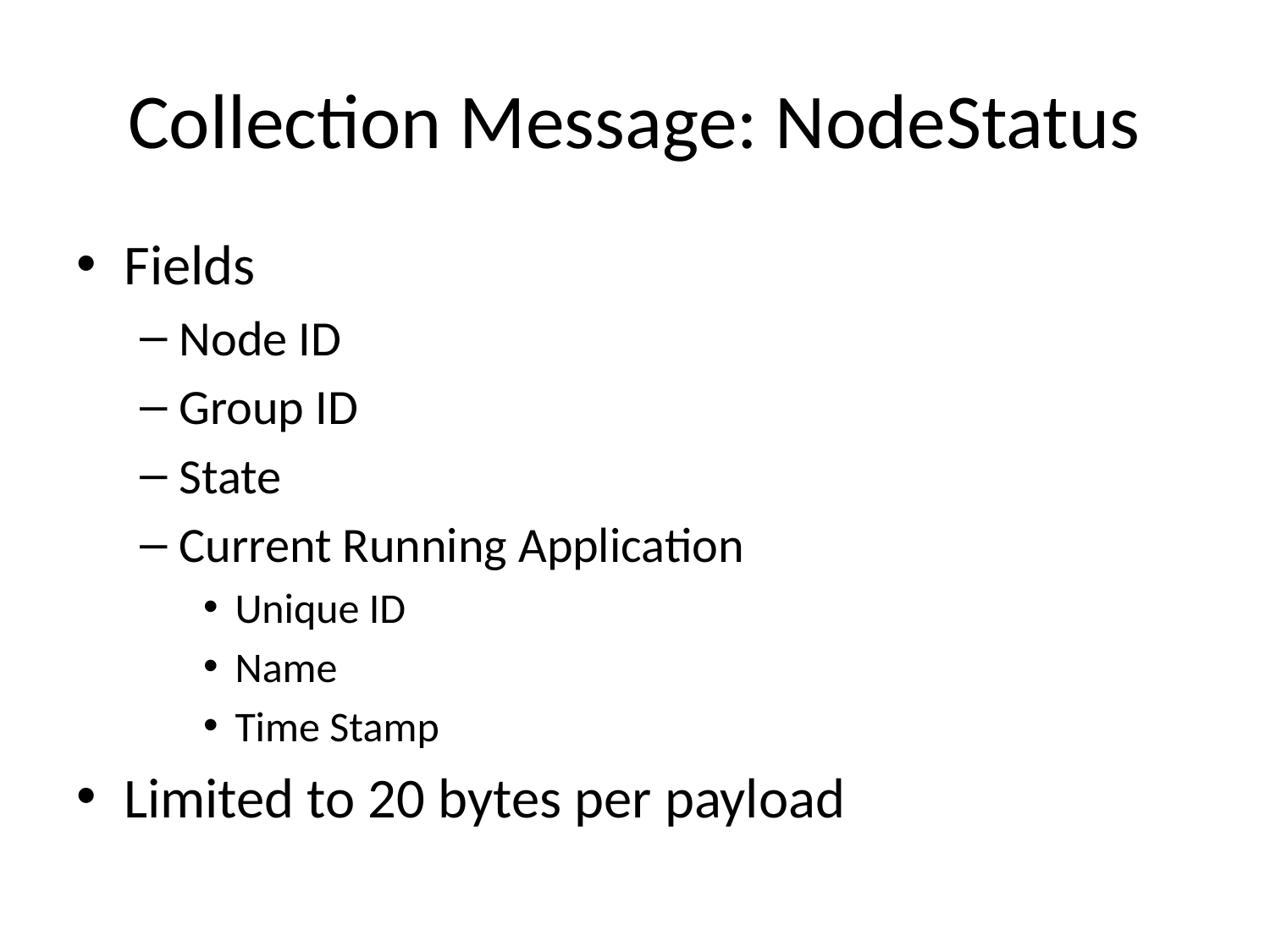

# Collection Message: NodeStatus
Fields
Node ID
Group ID
State
Current Running Application
Unique ID
Name
Time Stamp
Limited to 20 bytes per payload